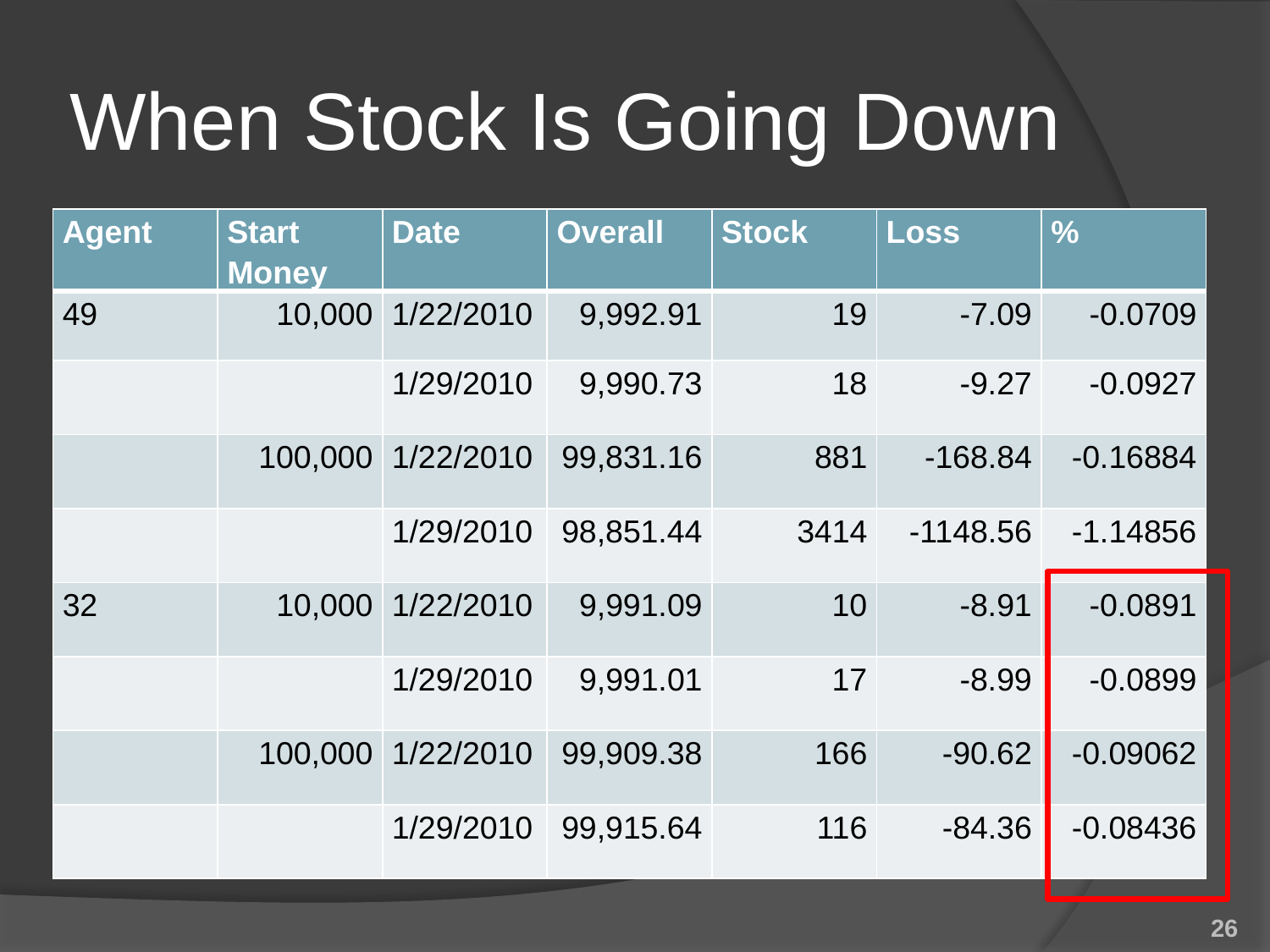

# When Stock Is Going Down
| Agent | Start Money | Date | Overall | Stock | Loss | % |
| --- | --- | --- | --- | --- | --- | --- |
| 49 | 10,000 | 1/22/2010 | 9,992.91 | 19 | -7.09 | -0.0709 |
|  |  | 1/29/2010 | 9,990.73 | 18 | -9.27 | -0.0927 |
|  | 100,000 | 1/22/2010 | 99,831.16 | 881 | -168.84 | -0.16884 |
|  |  | 1/29/2010 | 98,851.44 | 3414 | -1148.56 | -1.14856 |
| 32 | 10,000 | 1/22/2010 | 9,991.09 | 10 | -8.91 | -0.0891 |
|  |  | 1/29/2010 | 9,991.01 | 17 | -8.99 | -0.0899 |
|  | 100,000 | 1/22/2010 | 99,909.38 | 166 | -90.62 | -0.09062 |
|  |  | 1/29/2010 | 99,915.64 | 116 | -84.36 | -0.08436 |

26